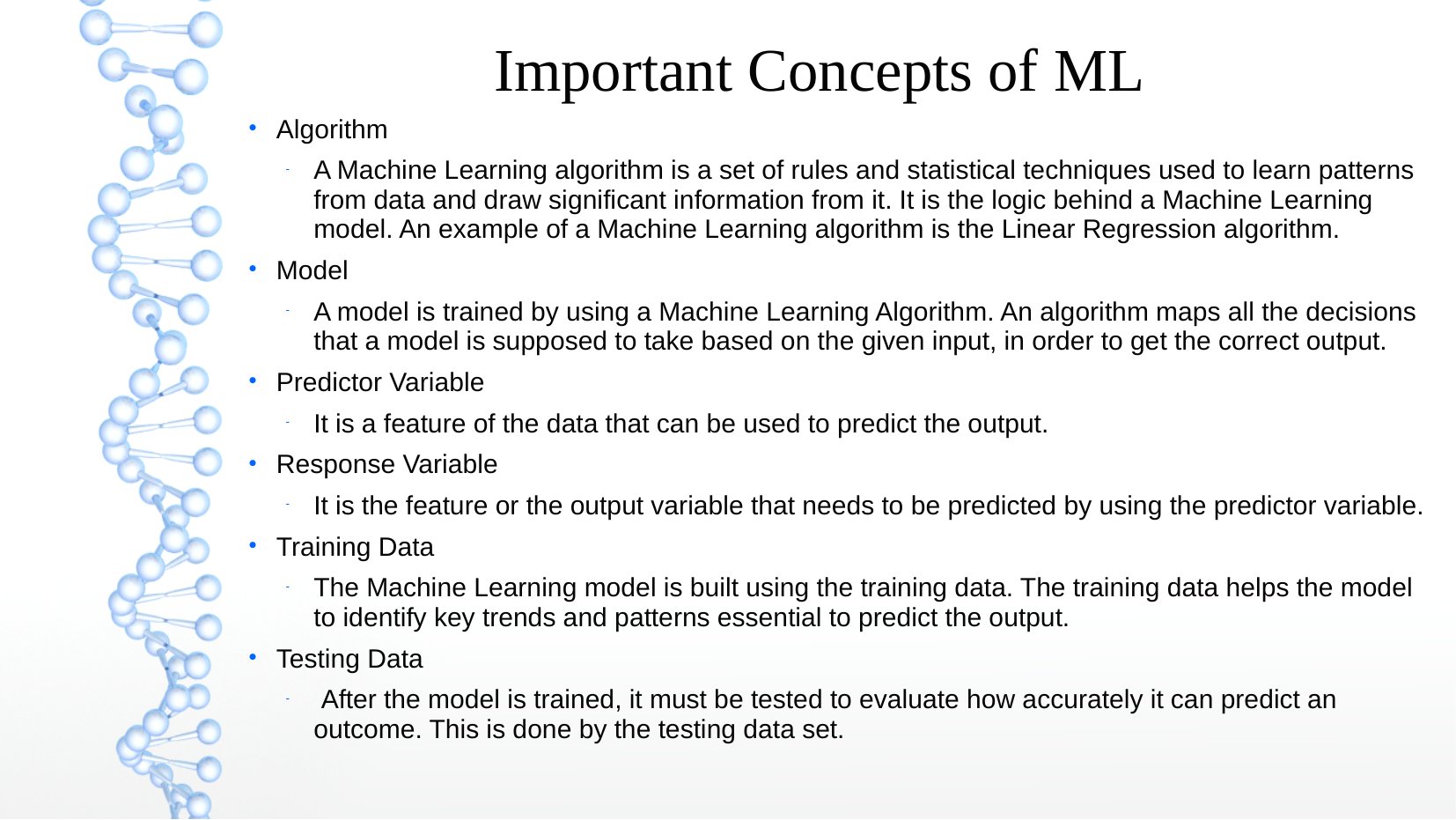

Important Concepts of ML
Algorithm
A Machine Learning algorithm is a set of rules and statistical techniques used to learn patterns from data and draw significant information from it. It is the logic behind a Machine Learning model. An example of a Machine Learning algorithm is the Linear Regression algorithm.
Model
A model is trained by using a Machine Learning Algorithm. An algorithm maps all the decisions that a model is supposed to take based on the given input, in order to get the correct output.
Predictor Variable
It is a feature of the data that can be used to predict the output.
Response Variable
It is the feature or the output variable that needs to be predicted by using the predictor variable.
Training Data
The Machine Learning model is built using the training data. The training data helps the model to identify key trends and patterns essential to predict the output.
Testing Data
 After the model is trained, it must be tested to evaluate how accurately it can predict an outcome. This is done by the testing data set.